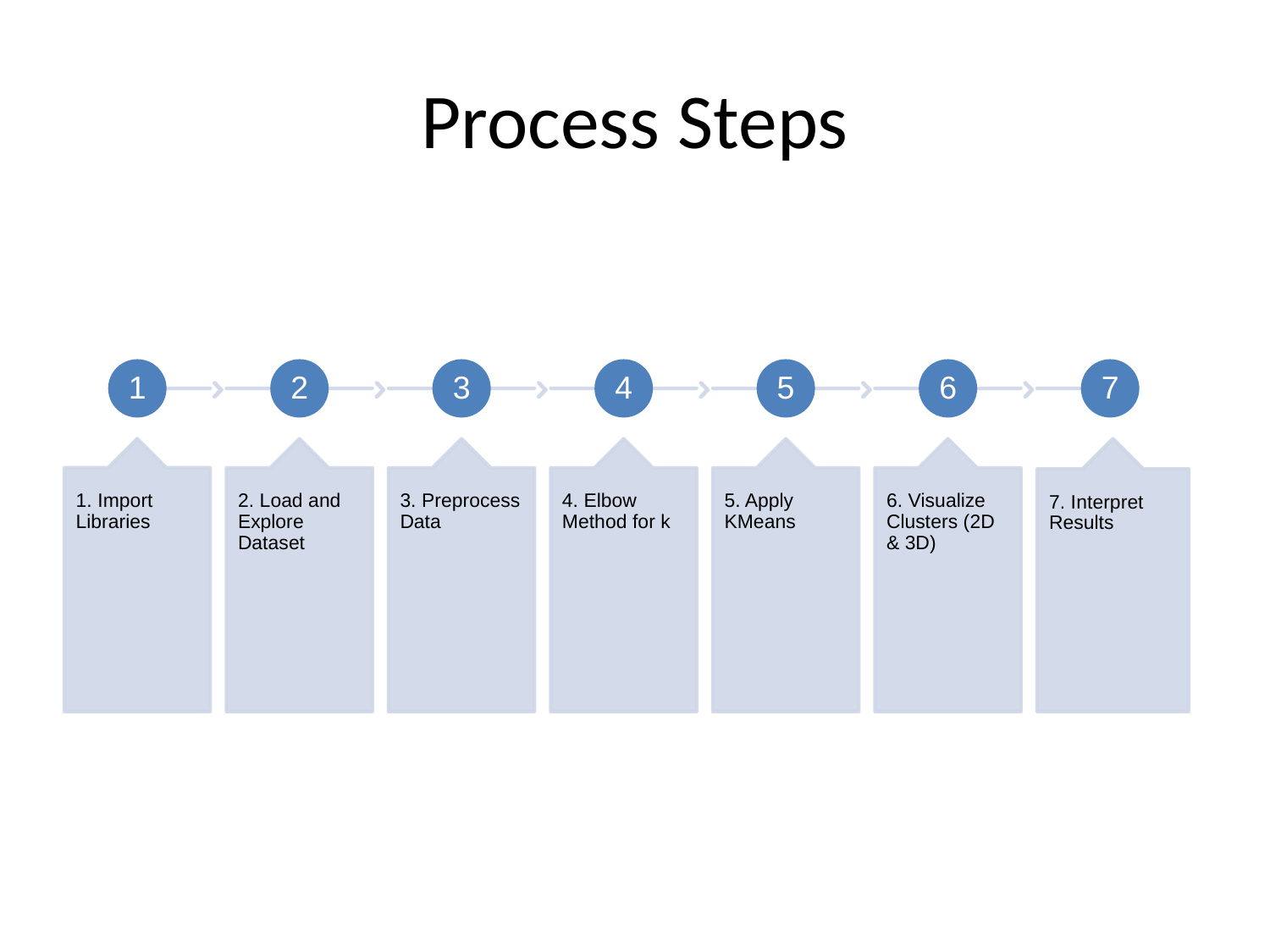

# Process Steps

1
2
3
4
5
6
7

1. Import Libraries
2. Load and Explore Dataset
3. Preprocess Data
4. Elbow Method for k
5. Apply KMeans
6. Visualize Clusters (2D & 3D)
7. Interpret Results